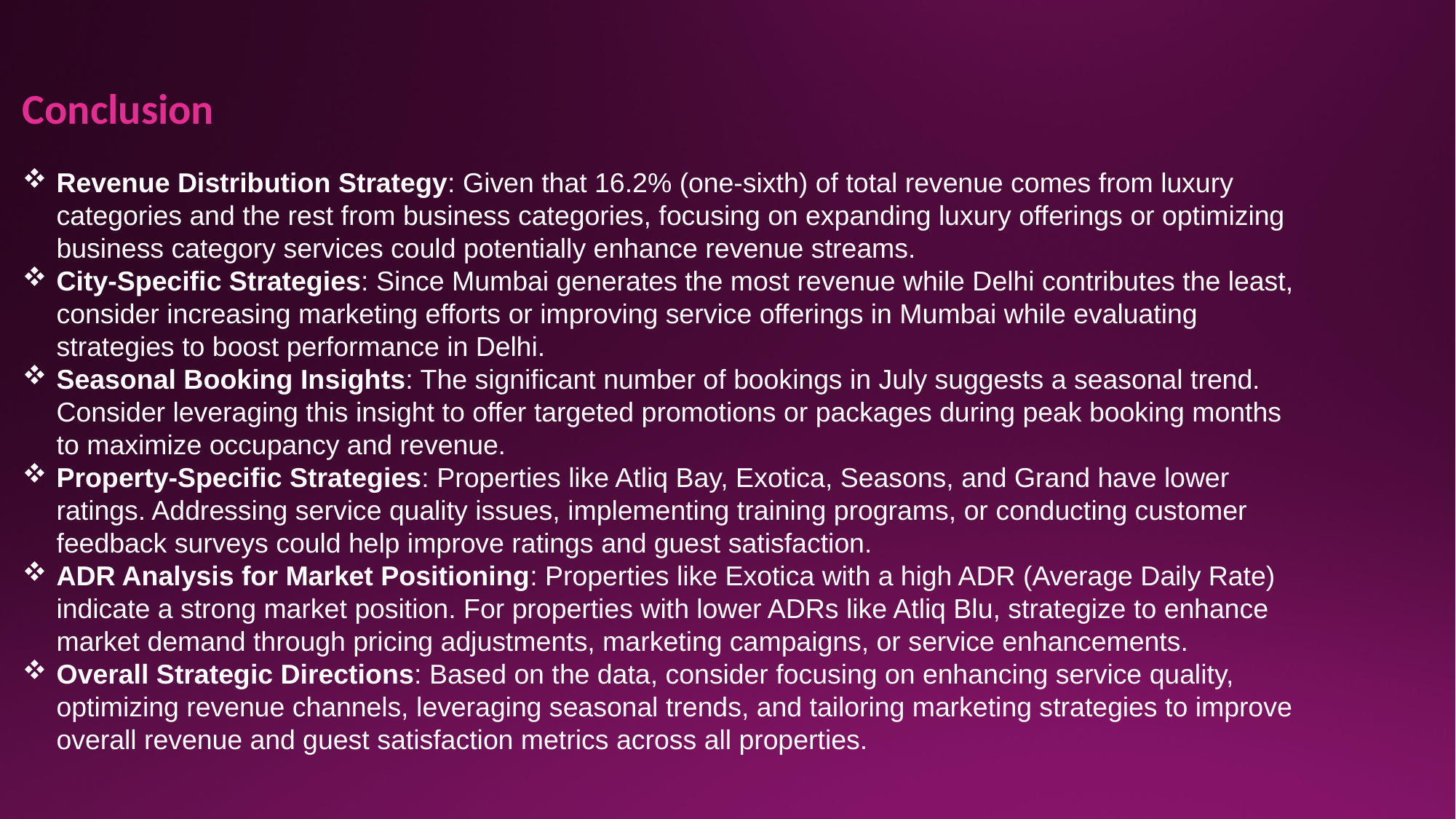

Conclusion

Revenue Distribution Strategy: Given that 16.2% (one-sixth) of total revenue comes from luxury categories and the rest from business categories, focusing on expanding luxury offerings or optimizing business category services could potentially enhance revenue streams.
City-Specific Strategies: Since Mumbai generates the most revenue while Delhi contributes the least, consider increasing marketing efforts or improving service offerings in Mumbai while evaluating strategies to boost performance in Delhi.
Seasonal Booking Insights: The significant number of bookings in July suggests a seasonal trend. Consider leveraging this insight to offer targeted promotions or packages during peak booking months to maximize occupancy and revenue.
Property-Specific Strategies: Properties like Atliq Bay, Exotica, Seasons, and Grand have lower ratings. Addressing service quality issues, implementing training programs, or conducting customer feedback surveys could help improve ratings and guest satisfaction.
ADR Analysis for Market Positioning: Properties like Exotica with a high ADR (Average Daily Rate) indicate a strong market position. For properties with lower ADRs like Atliq Blu, strategize to enhance market demand through pricing adjustments, marketing campaigns, or service enhancements.
Overall Strategic Directions: Based on the data, consider focusing on enhancing service quality, optimizing revenue channels, leveraging seasonal trends, and tailoring marketing strategies to improve overall revenue and guest satisfaction metrics across all properties.